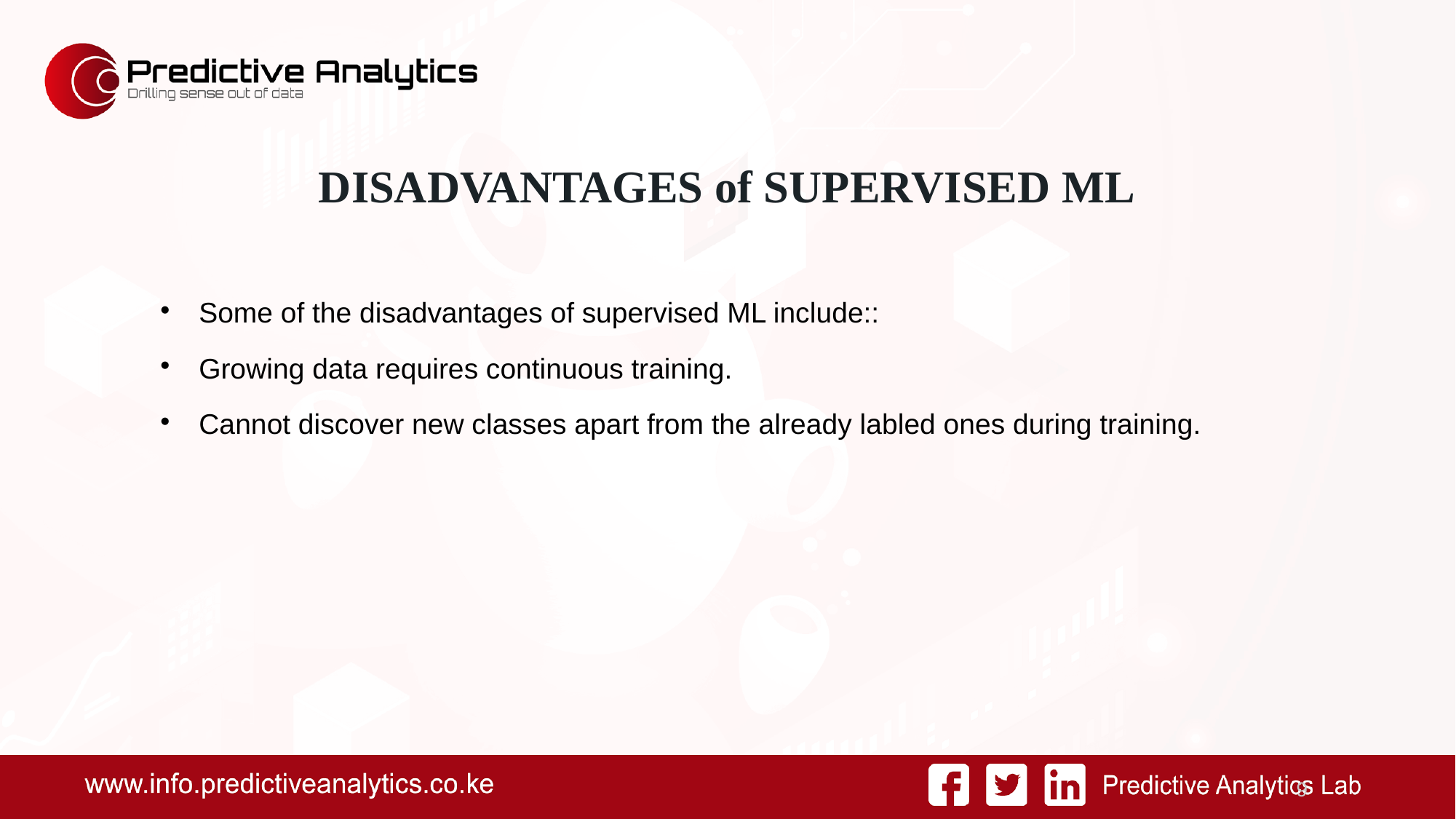

DISADVANTAGES of SUPERVISED ML
Some of the disadvantages of supervised ML include::
Growing data requires continuous training.
Cannot discover new classes apart from the already labled ones during training.

9